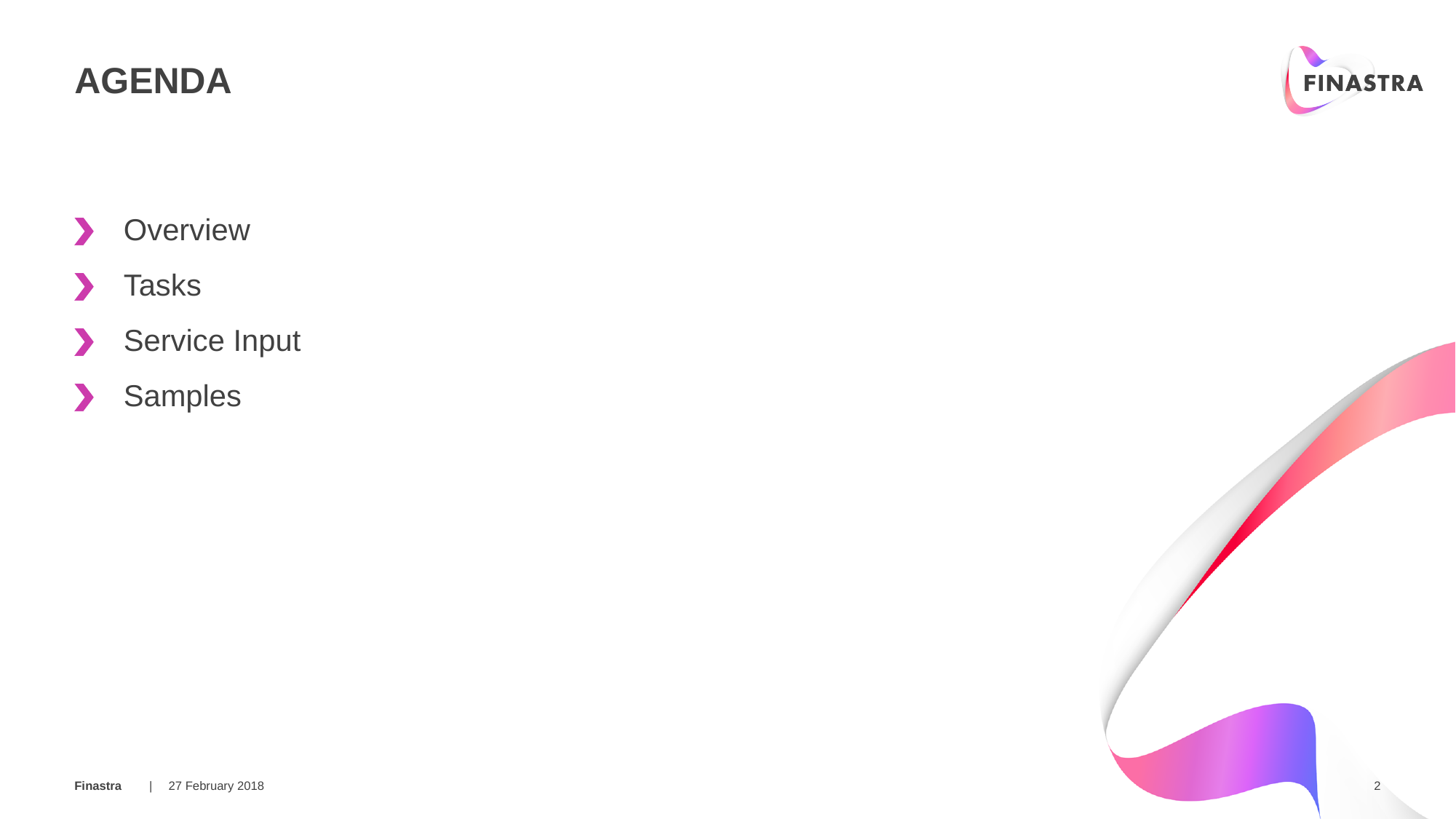

# AGENDA
Overview
Tasks
Service Input
Samples
27 February 2018
2